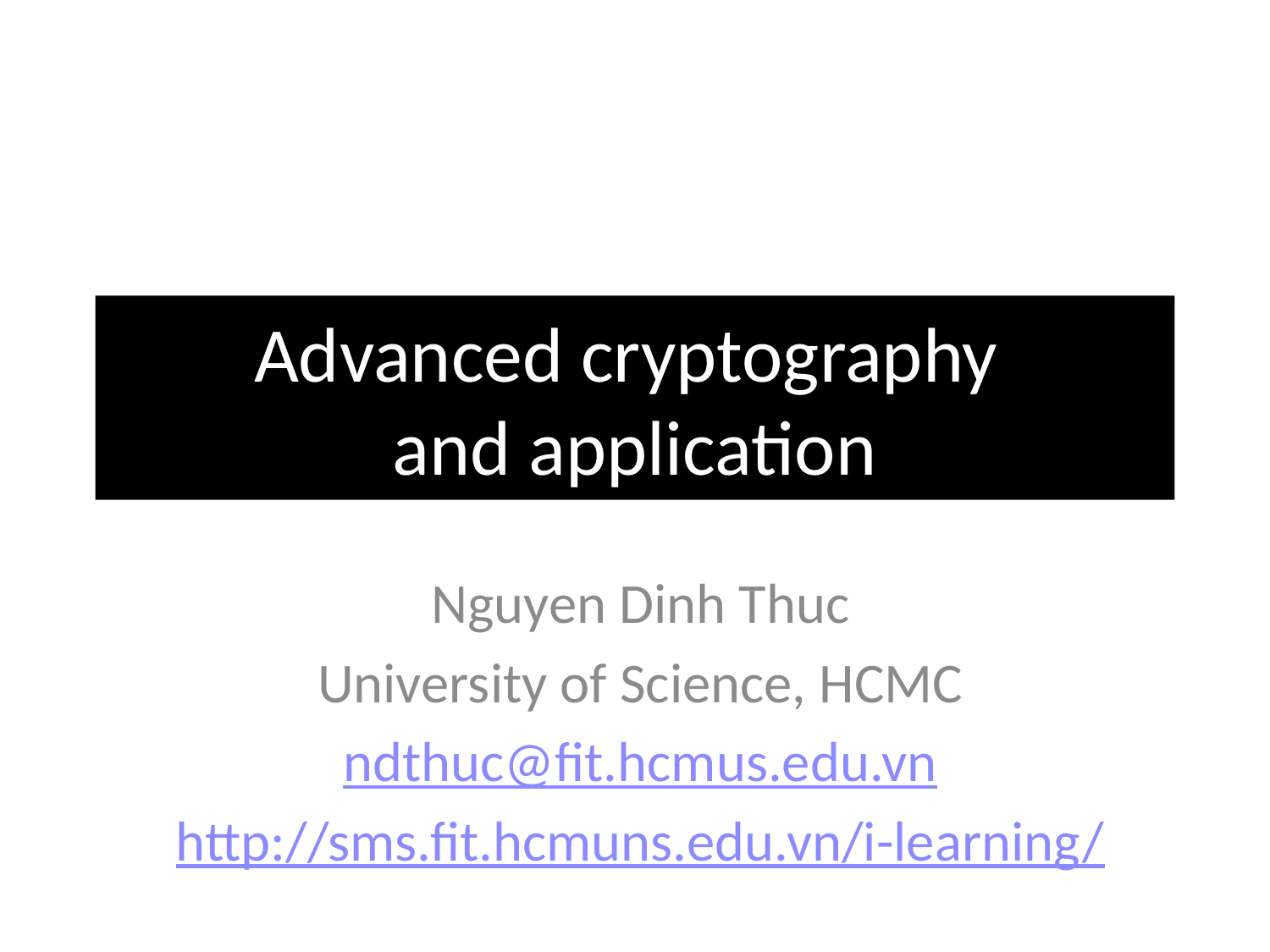

# Advanced cryptography and application
Nguyen Dinh Thuc
University of Science, HCMC
ndthuc@fit.hcmus.edu.vn
http://sms.fit.hcmuns.edu.vn/i-learning/